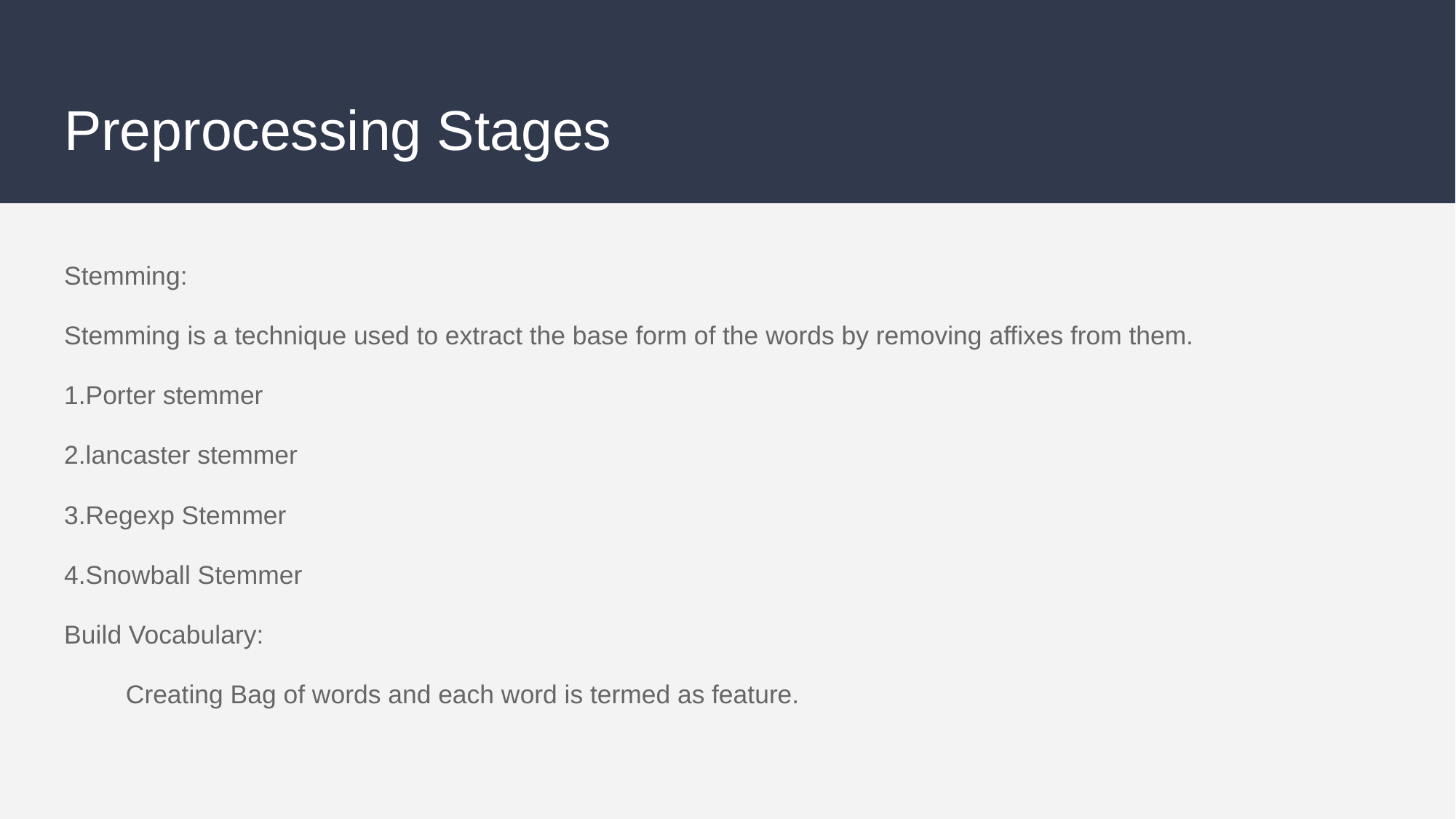

# Preprocessing Stages

Stemming:
Stemming is a technique used to extract the base form of the words by removing affixes from them.
1.Porter stemmer
2.lancaster stemmer
3.Regexp Stemmer
4.Snowball Stemmer
Build Vocabulary:
 Creating Bag of words and each word is termed as feature.